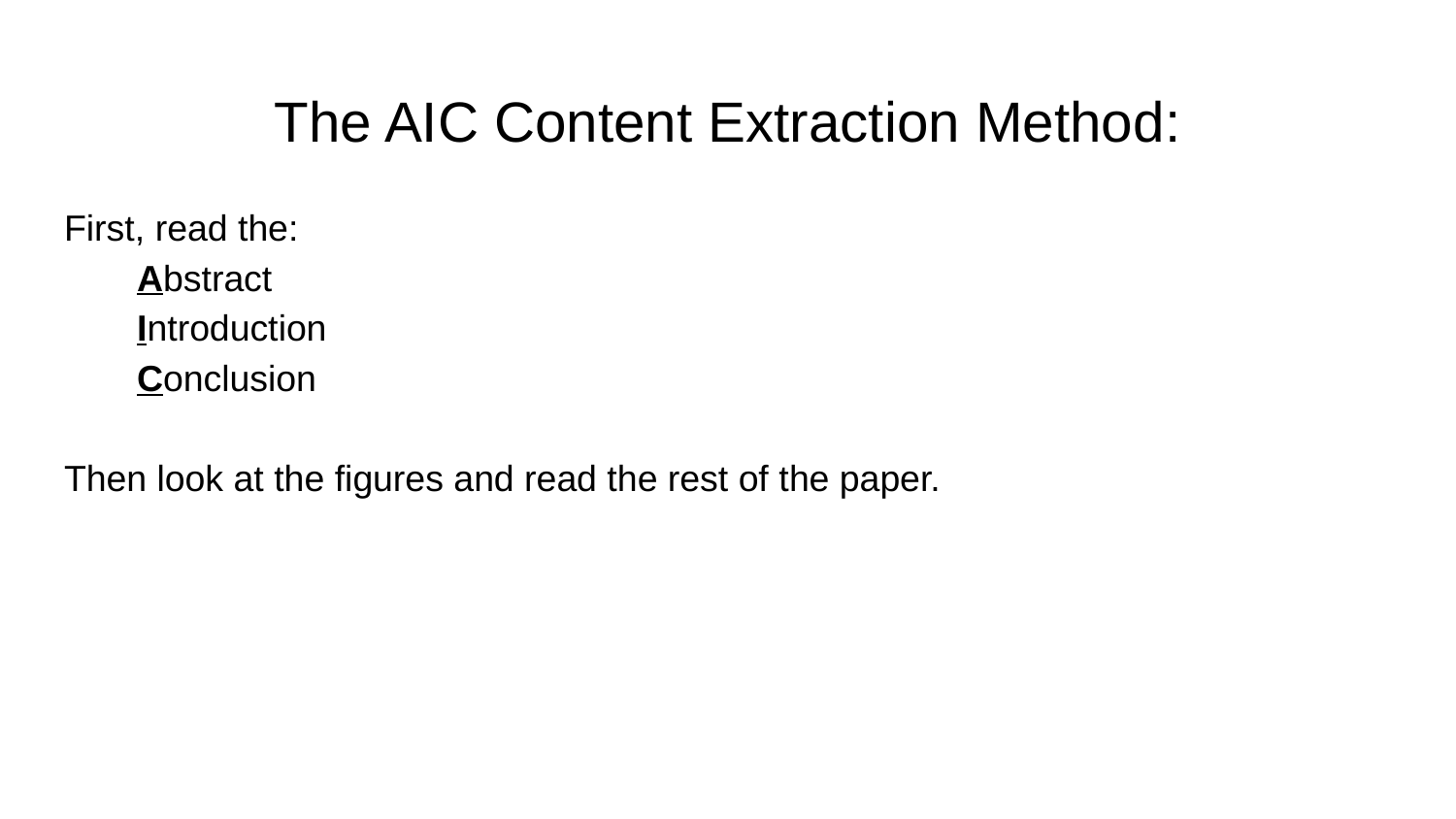

# The AIC Content Extraction Method:
First, read the:
Abstract
Introduction
Conclusion

Then look at the figures and read the rest of the paper.